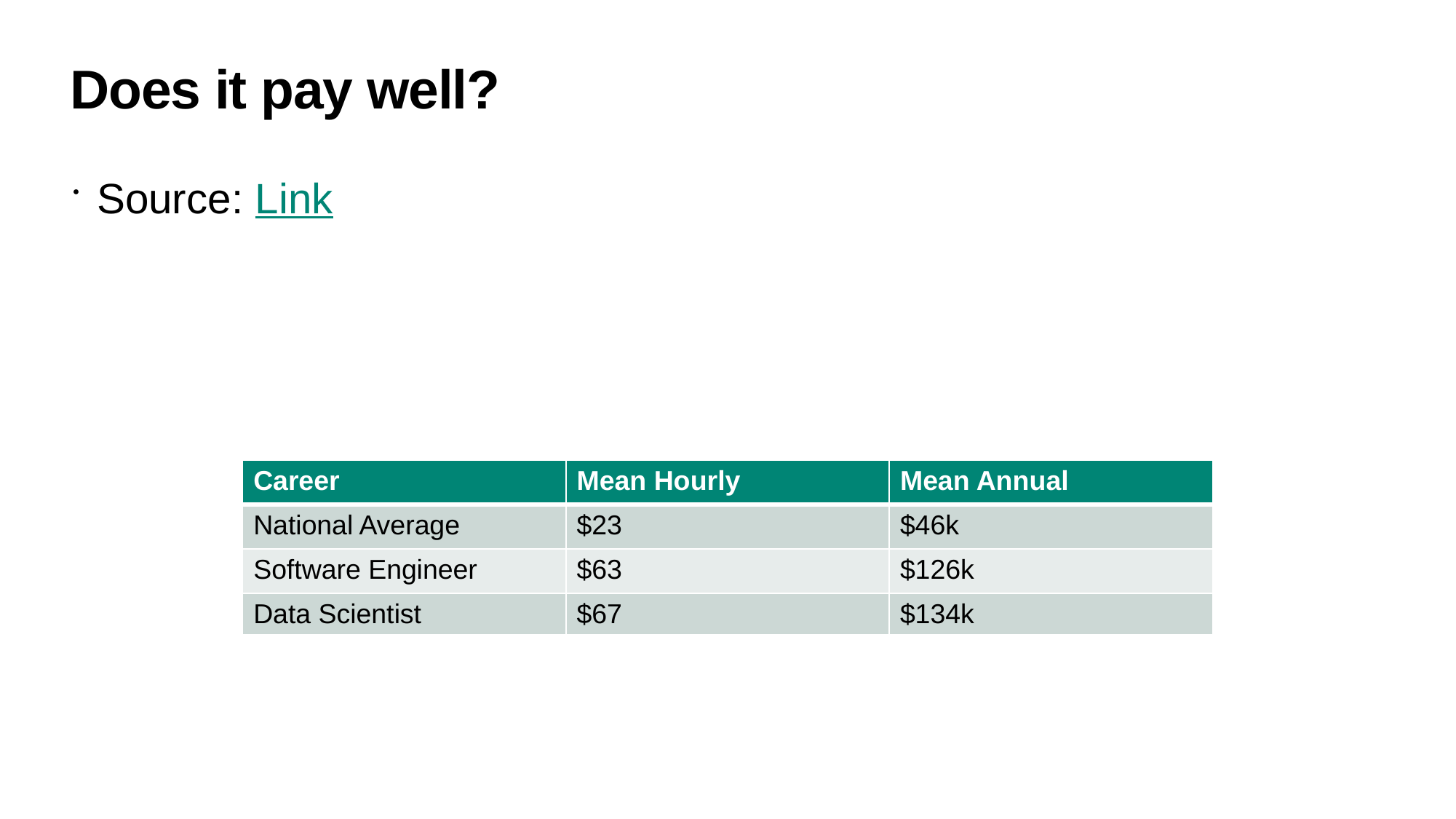

# Does it pay well?
Source: Link
| Career | Mean Hourly | Mean Annual |
| --- | --- | --- |
| National Average | $23 | $46k |
| Software Engineer | $63 | $126k |
| Data Scientist | $67 | $134k |